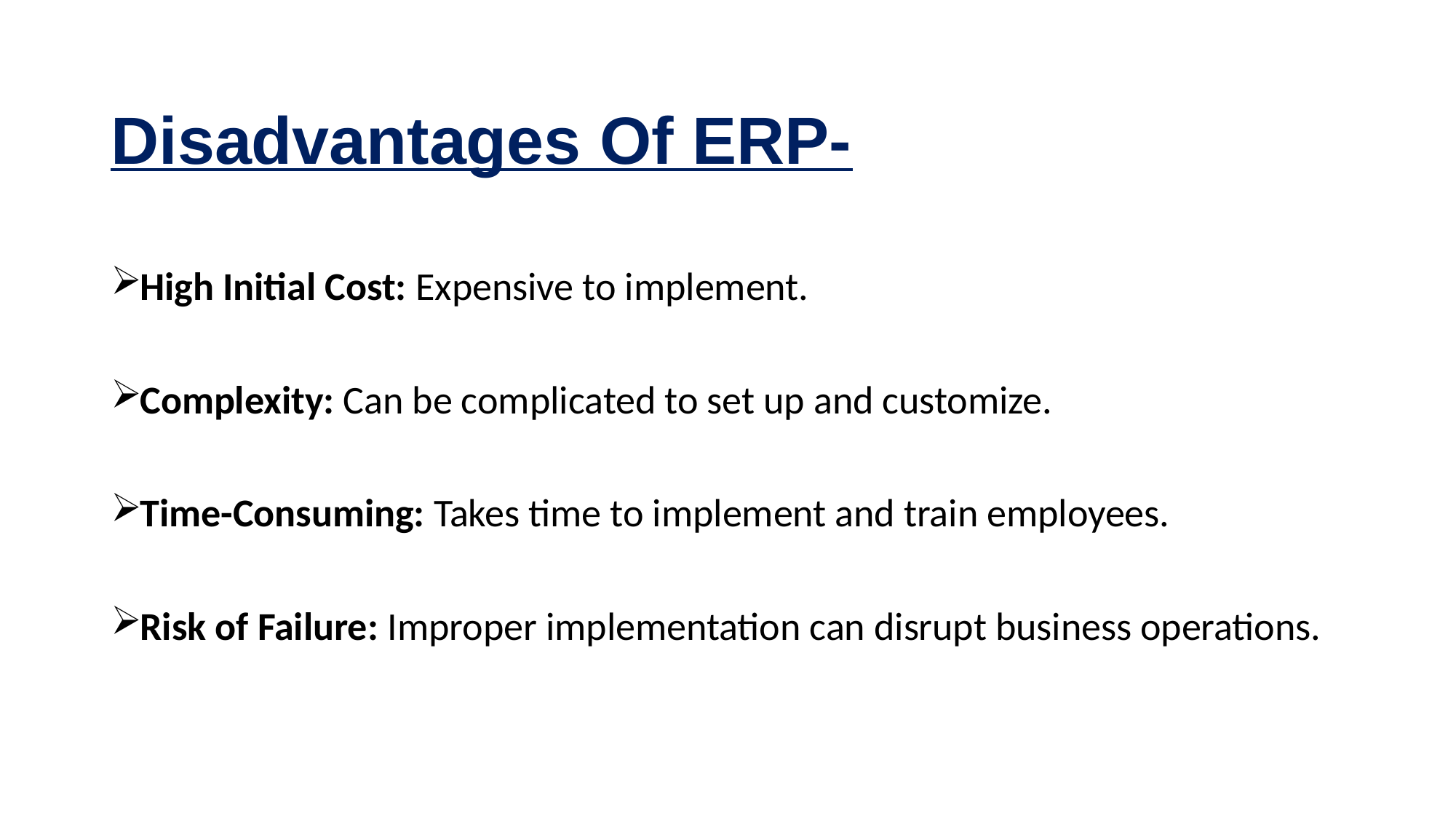

# Disadvantages Of ERP-
High Initial Cost: Expensive to implement.

Complexity: Can be complicated to set up and customize.

Time-Consuming: Takes time to implement and train employees.

Risk of Failure: Improper implementation can disrupt business operations.